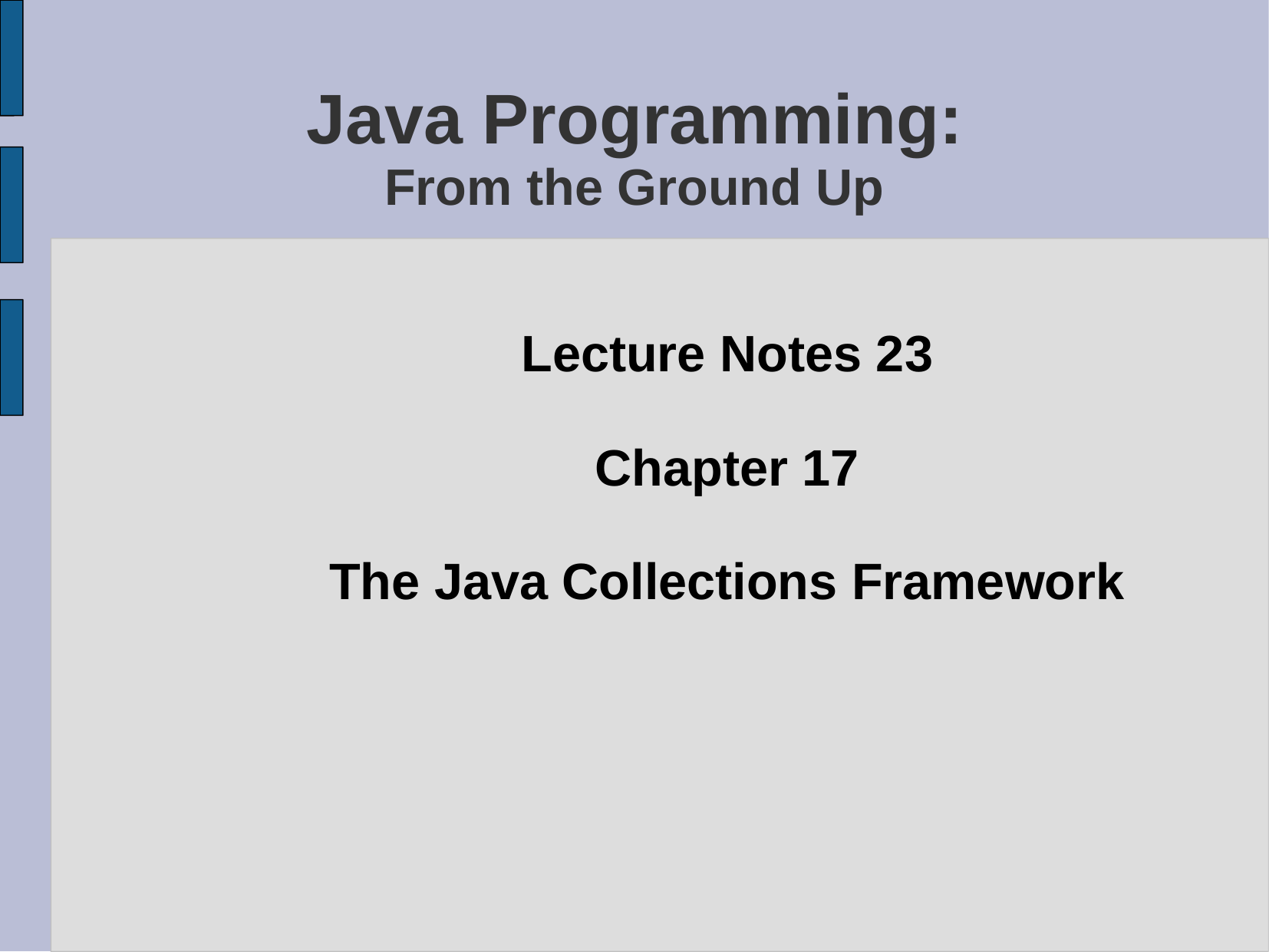

# Java Programming: From the Ground Up

Lecture Notes 23

Chapter 17

The Java Collections Framework